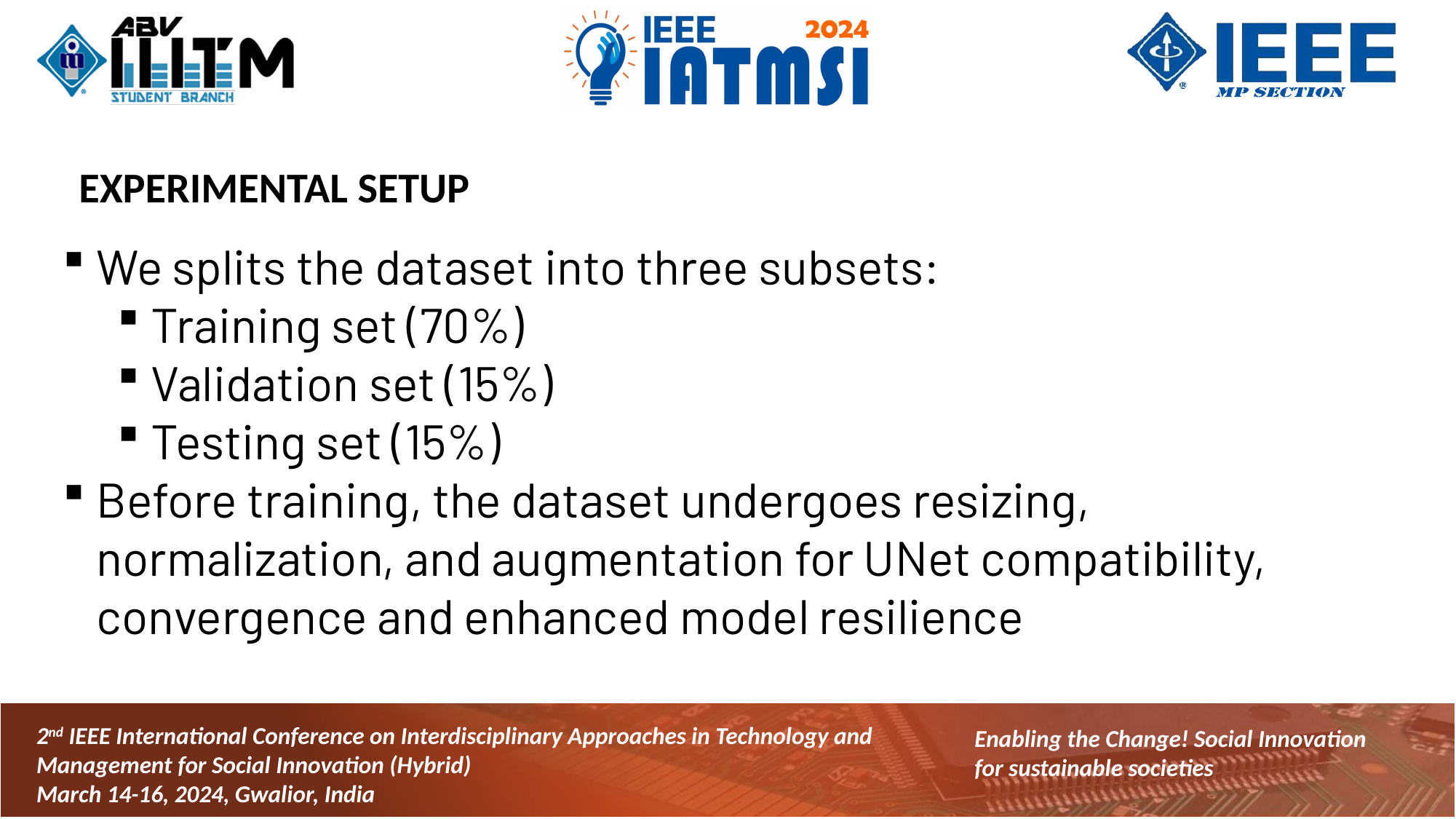

EXPERIMENTAL SETUP
We splits the dataset into three subsets:
Training set (70%)
Validation set (15%)
Testing set (15%)
Before training, the dataset undergoes resizing, normalization, and augmentation for UNet compatibility, convergence and enhanced model resilience